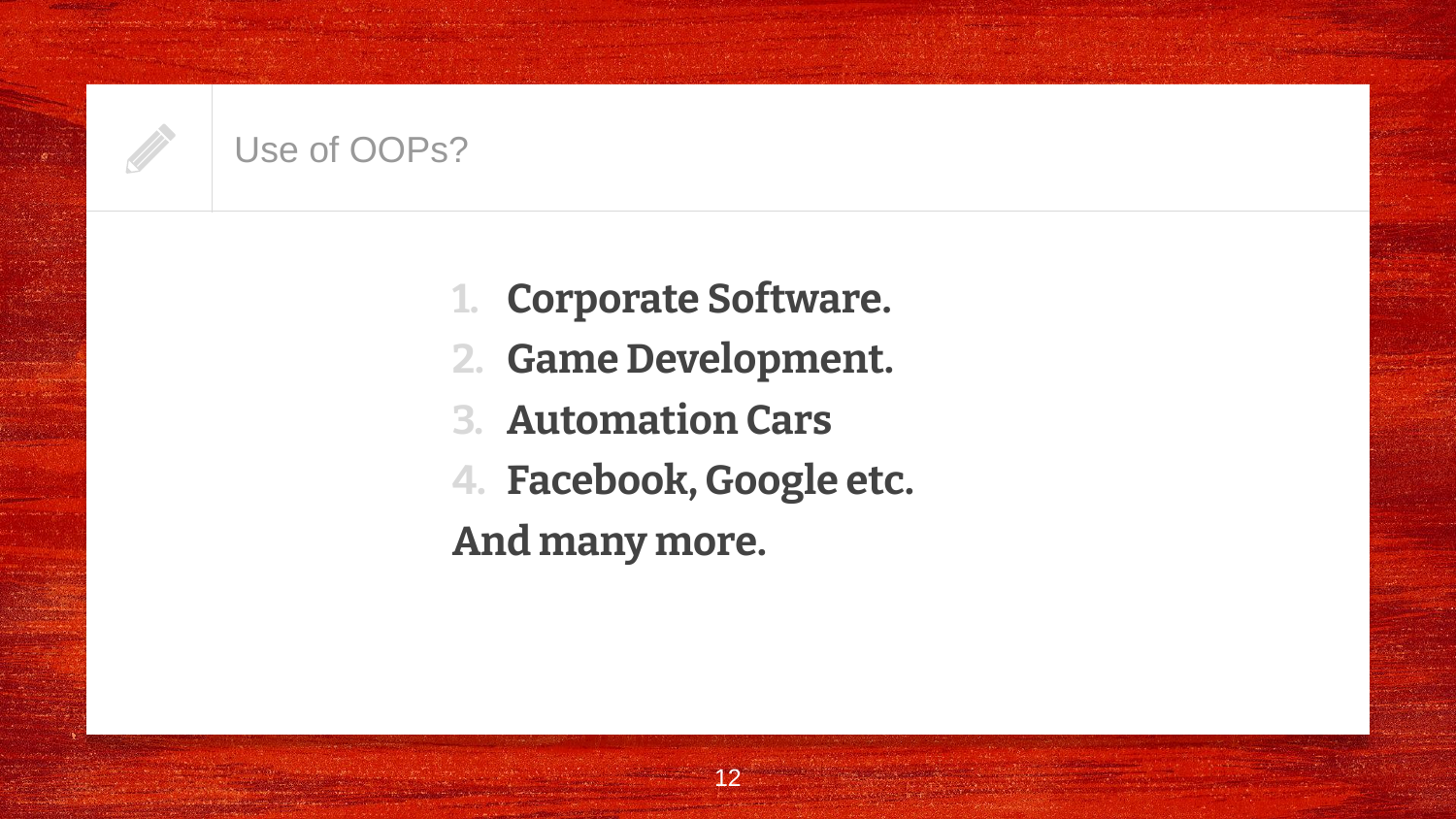

# Use of OOPs?

Corporate Software.
Game Development.
Automation Cars
Facebook, Google etc.
And many more.

12